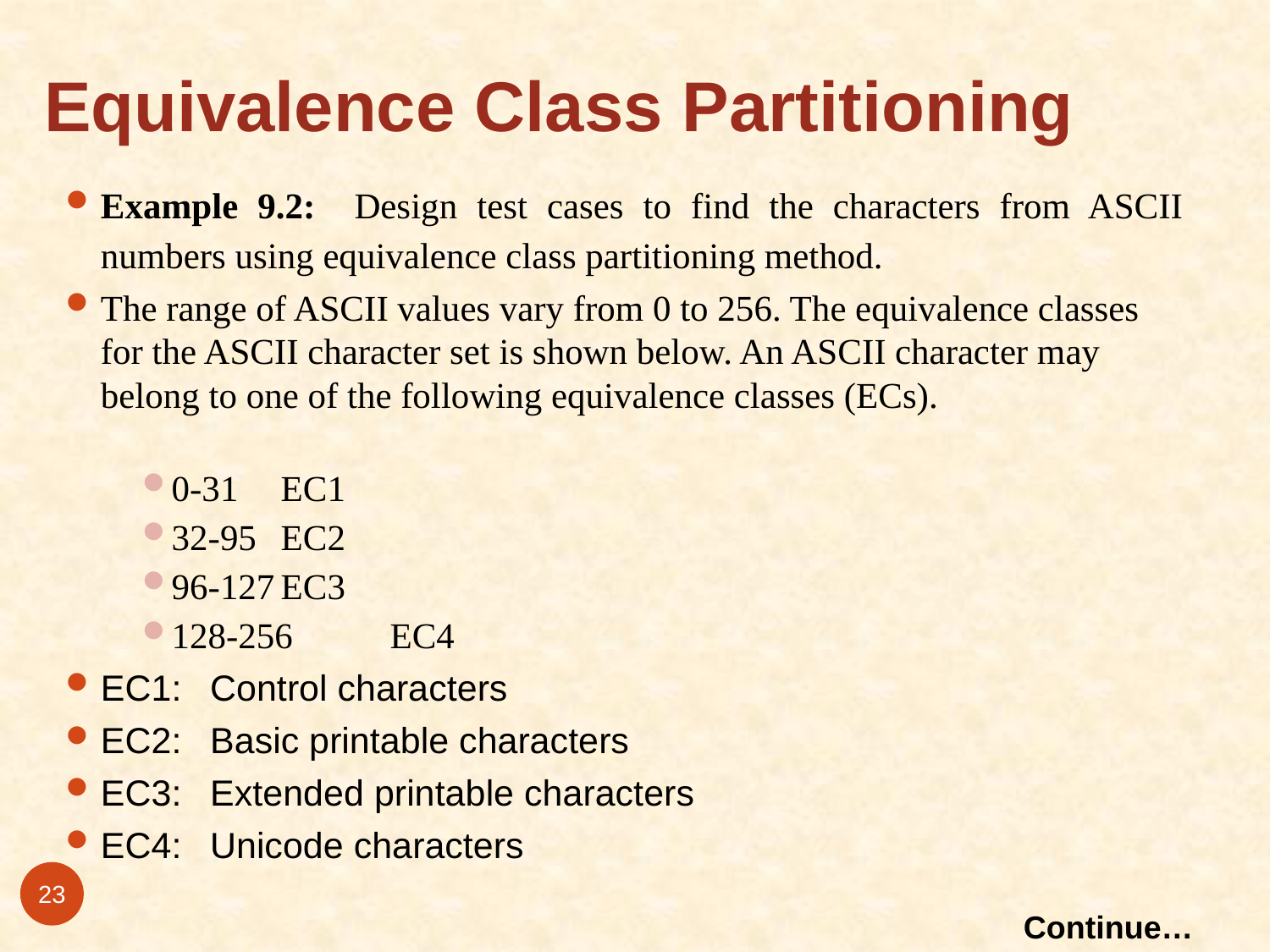

# Equivalence Class Partitioning
Example 9.2:  Design test cases to find the characters from ASCII numbers using equivalence class partitioning method.
The range of ASCII values vary from 0 to 256. The equivalence classes for the ASCII character set is shown below. An ASCII character may belong to one of the following equivalence classes (ECs).
0-31 		EC1
32-95 		EC2
96-127		EC3
128-256		EC4
EC1: 	Control characters
EC2: 	Basic printable characters
EC3: 	Extended printable characters
EC4: 	Unicode characters

23
 Continue…